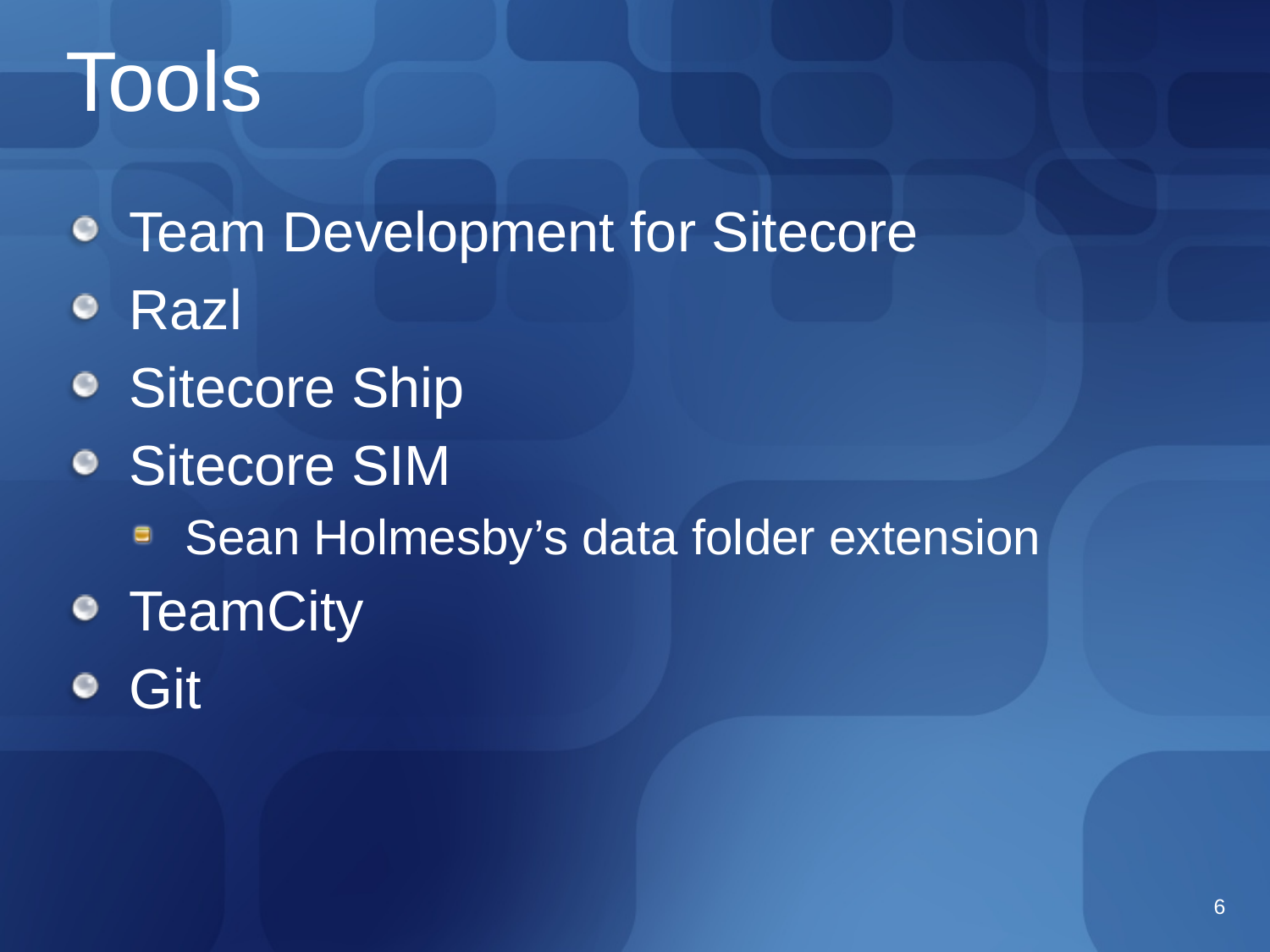

# Tools
Team Development for Sitecore
Razl
Sitecore Ship
Sitecore SIM
Sean Holmesby’s data folder extension
TeamCity
Git
6